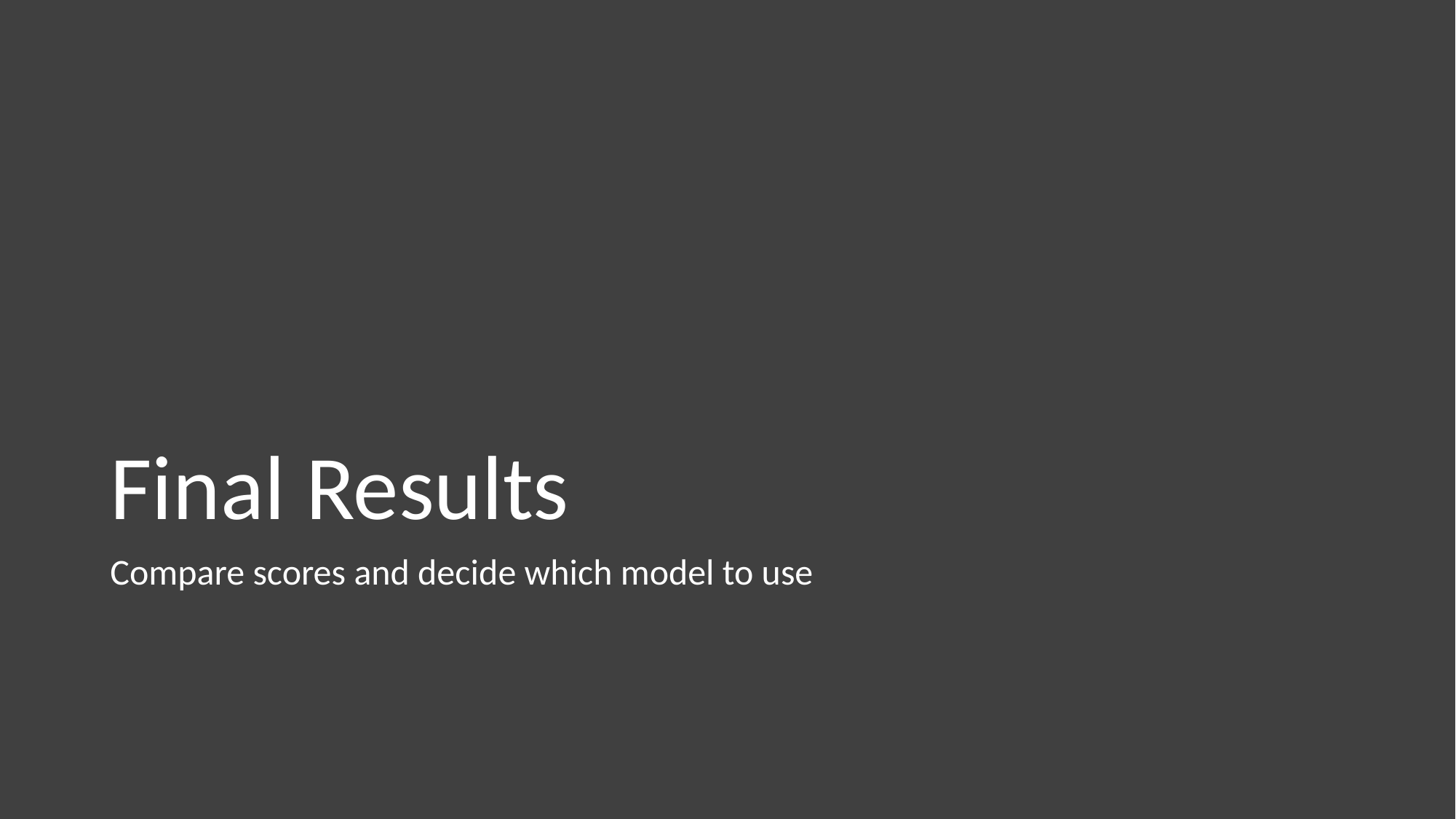

# Final Results
Compare scores and decide which model to use